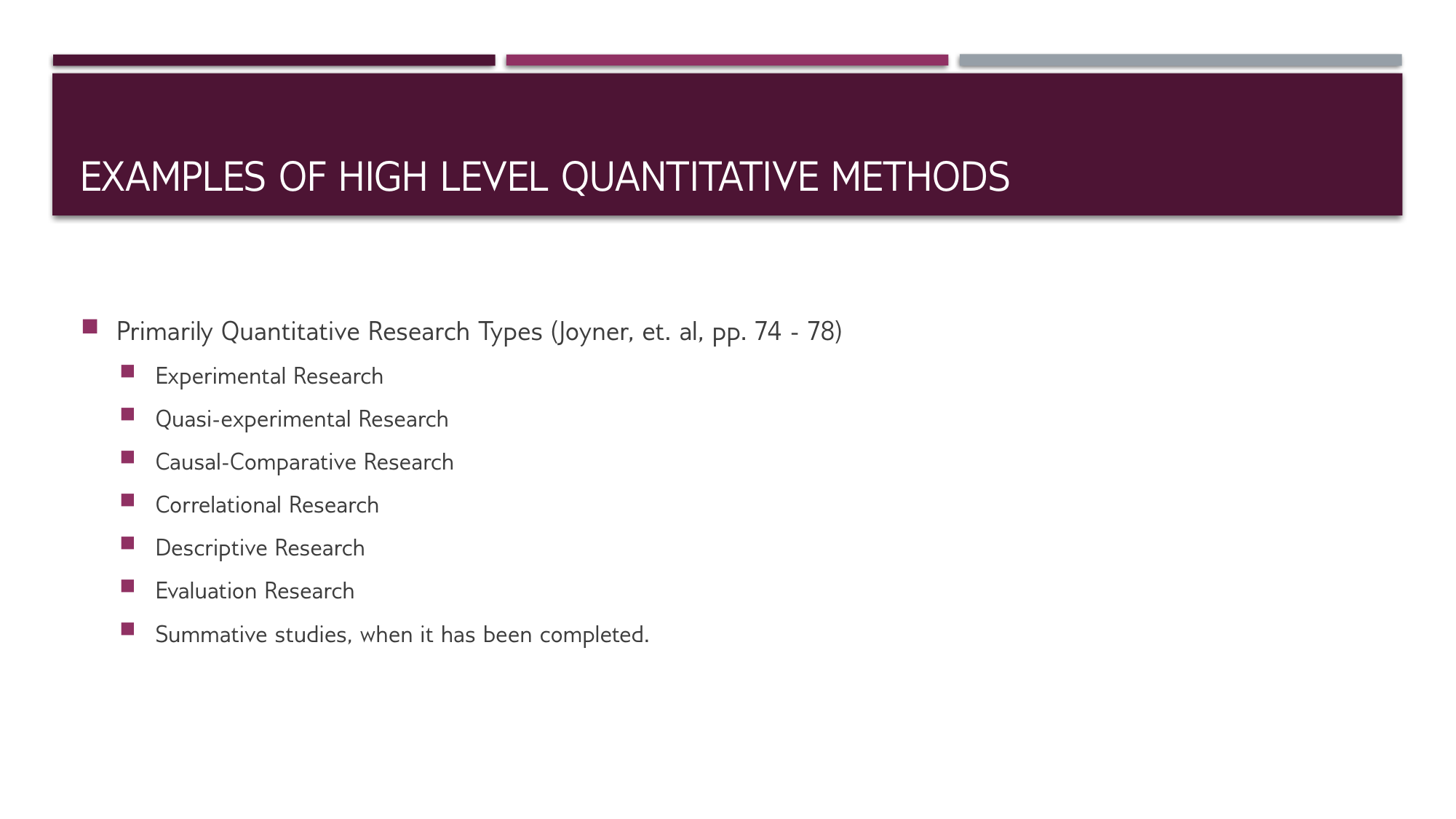

# Examples of high level Quantitative methods
Primarily Quantitative Research Types (Joyner, et. al, pp. 74 - 78)
Experimental Research
Quasi-experimental Research
Causal-Comparative Research
Correlational Research
Descriptive Research
Evaluation Research
Summative studies, when it has been completed.